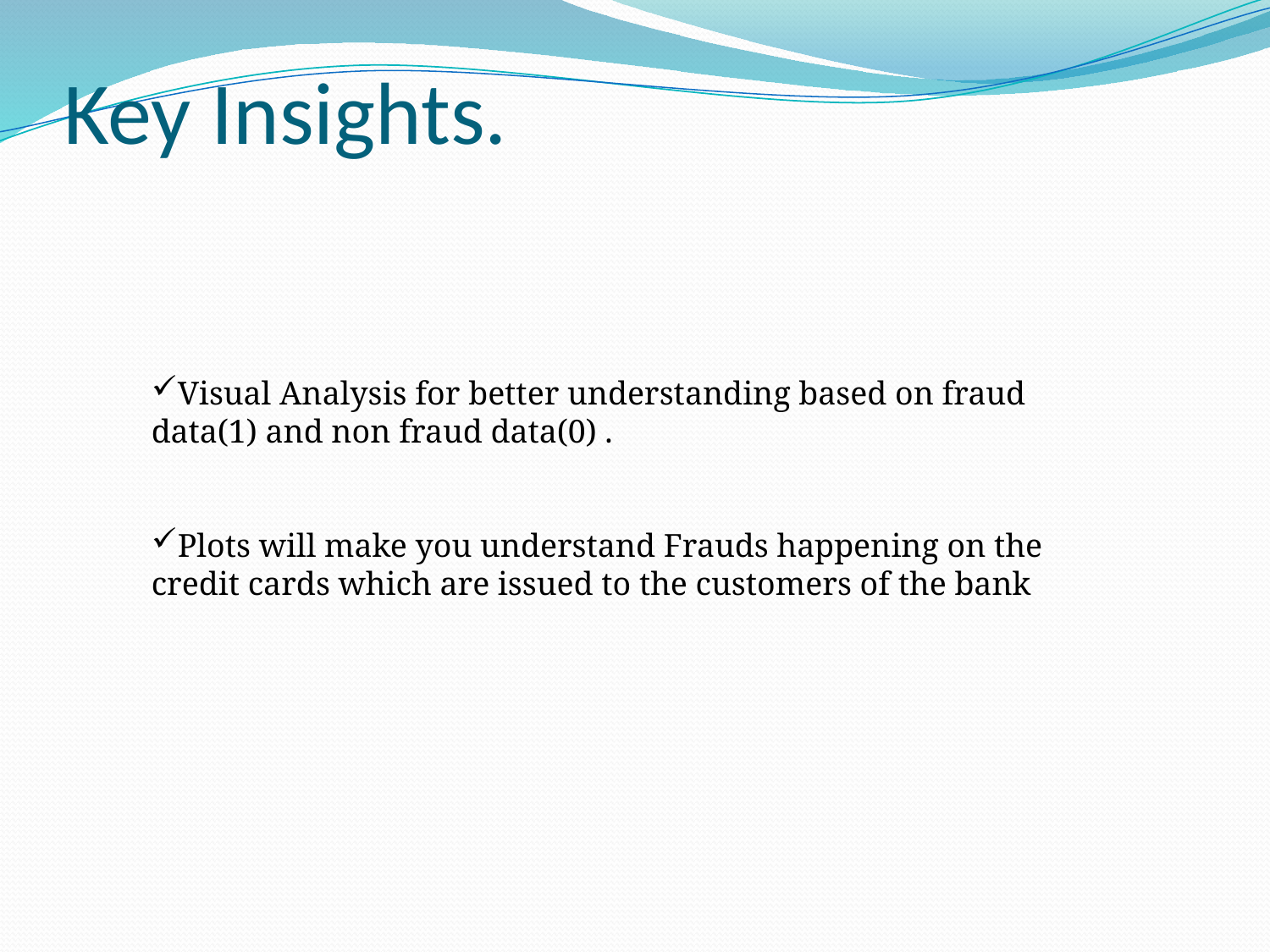

# Key Insights.
Visual Analysis for better understanding based on fraud data(1) and non fraud data(0) .

Plots will make you understand Frauds happening on the credit cards which are issued to the customers of the bank